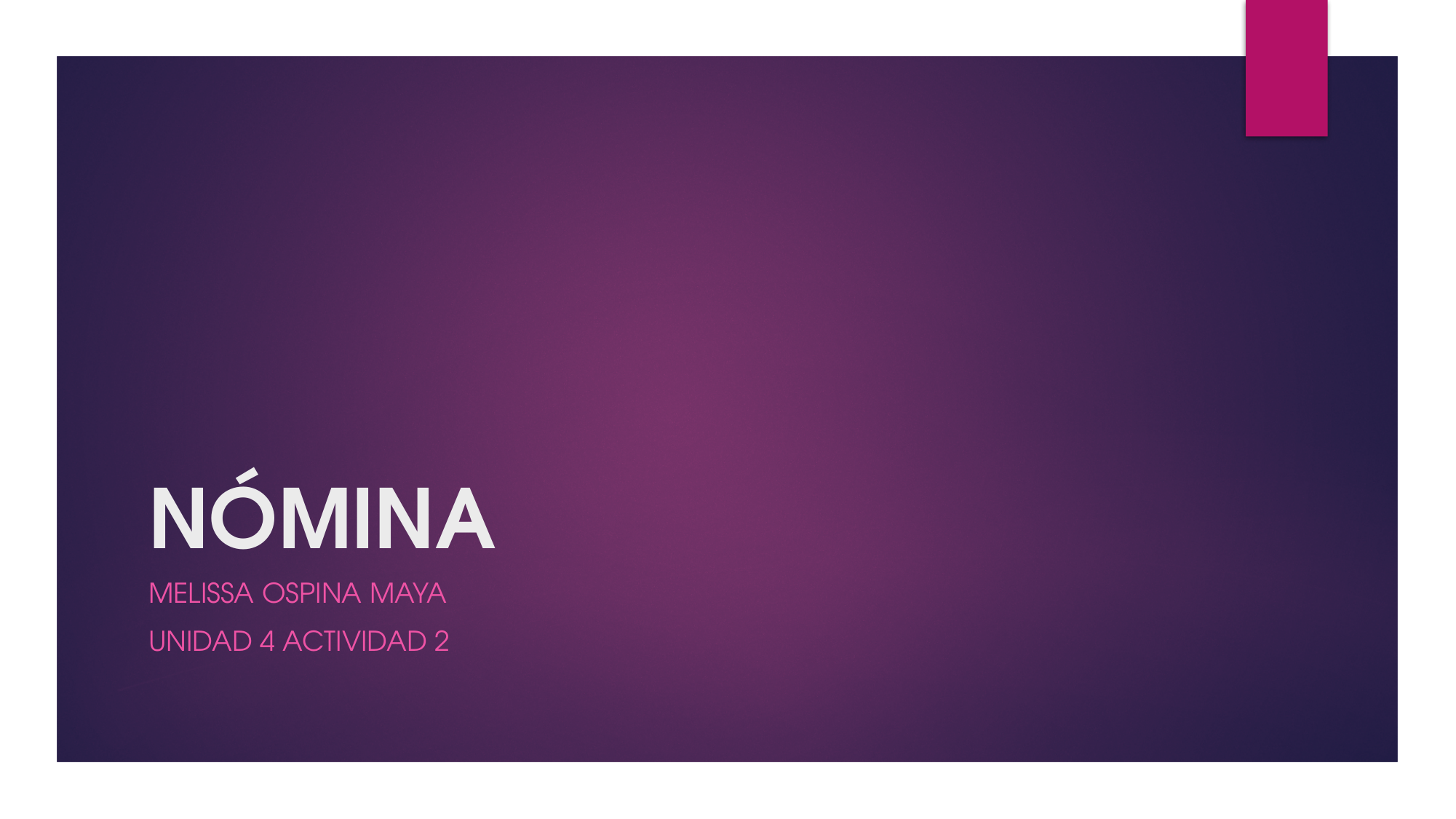

# NÓMINA
Melissa Ospina maya
Unidad 4 actividad 2